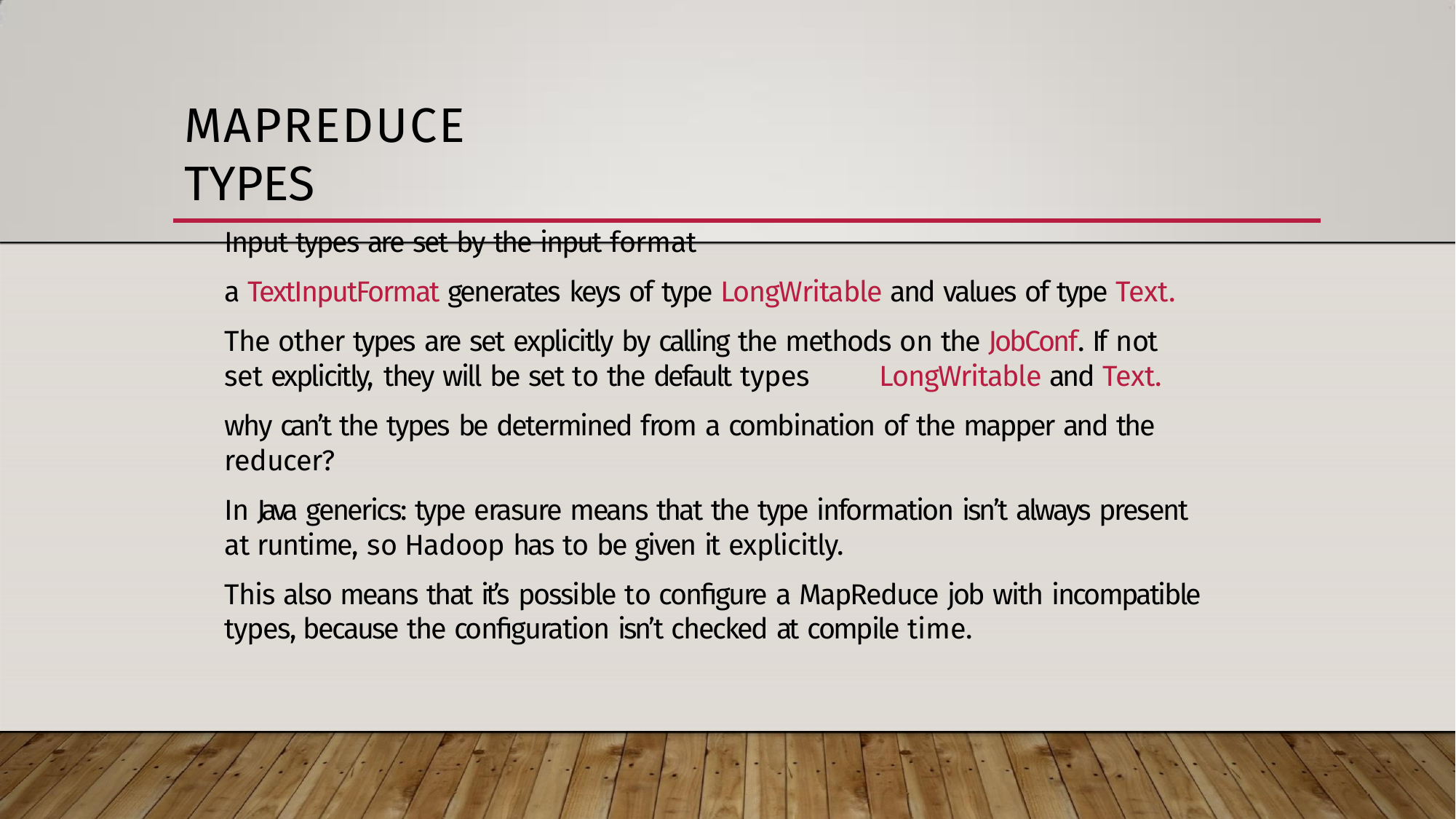

# MAPREDUCE TYPES
Input types are set by the input format
a TextInputFormat generates keys of type LongWritable and values of type Text.
The other types are set explicitly by calling the methods on the JobConf. If not set explicitly, they will be set to the default types	LongWritable and Text.
why can’t the types be determined from a combination of the mapper and the reducer?
In Java generics: type erasure means that the type information isn’t always present at runtime, so Hadoop has to be given it explicitly.
This also means that it’s possible to configure a MapReduce job with incompatible types, because the configuration isn’t checked at compile time.